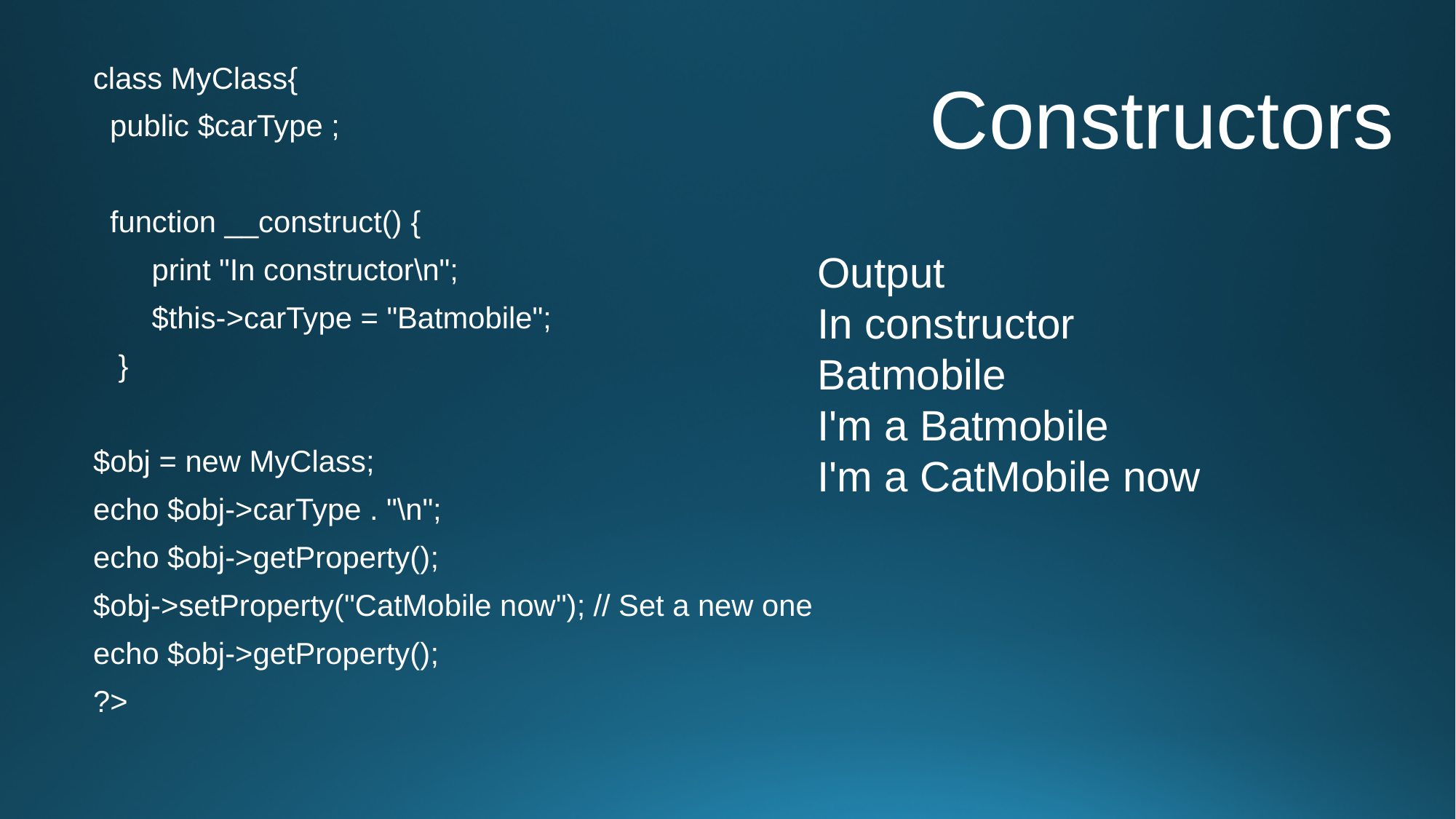

# Constructors
class MyClass{
  public $carType ;

  function __construct() {
       print "In constructor\n";
       $this->carType = "Batmobile";
   }

$obj = new MyClass;
echo $obj->carType . "\n";
echo $obj->getProperty();
$obj->setProperty("CatMobile now"); // Set a new one
echo $obj->getProperty();
?>
Output
In constructor
Batmobile
I'm a Batmobile
I'm a CatMobile now